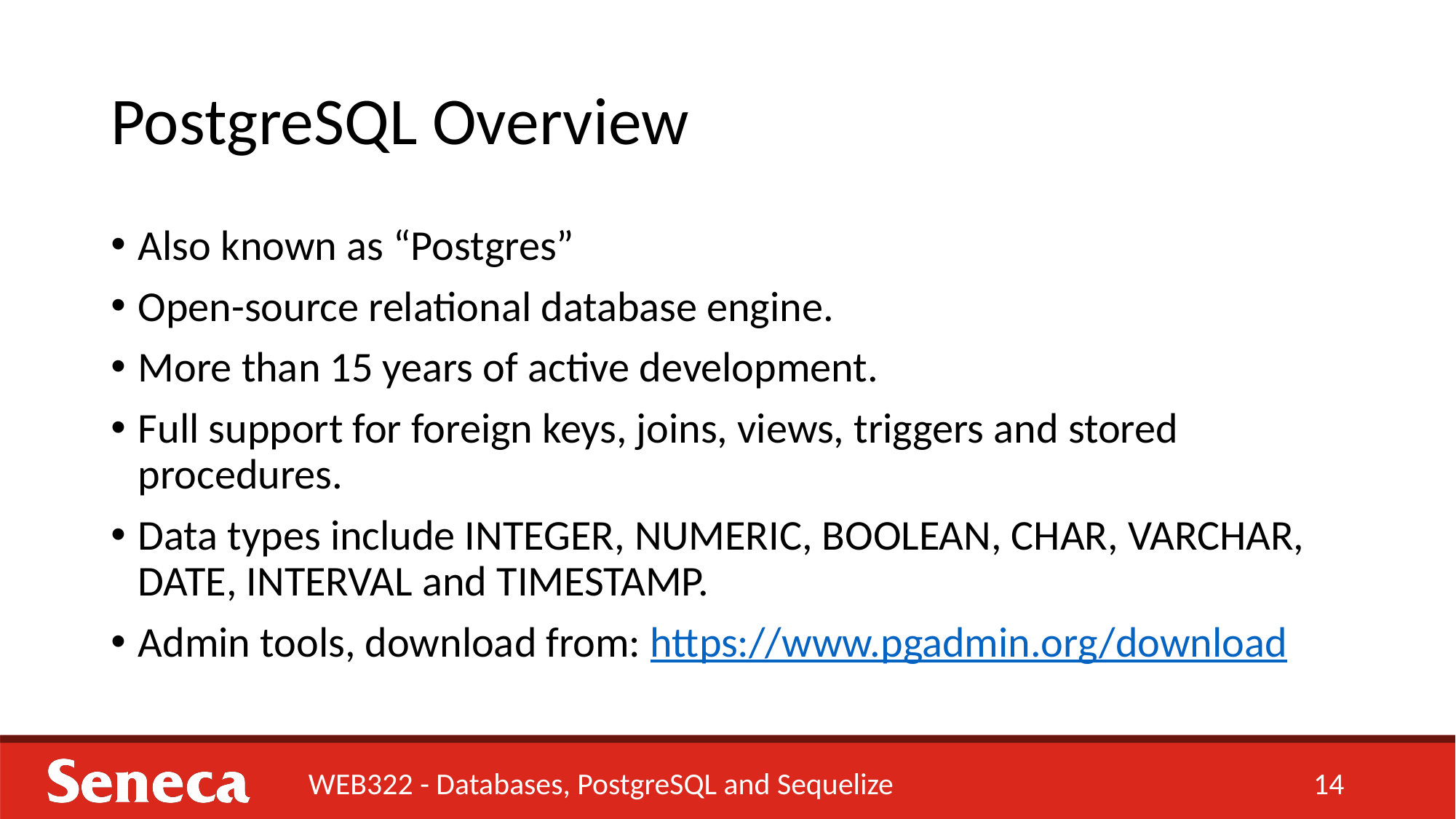

# PostgreSQL Overview
Also known as “Postgres”
Open-source relational database engine.
More than 15 years of active development.
Full support for foreign keys, joins, views, triggers and stored procedures.
Data types include INTEGER, NUMERIC, BOOLEAN, CHAR, VARCHAR, DATE, INTERVAL and TIMESTAMP.
Admin tools, download from: https://www.pgadmin.org/download
WEB322 - Databases, PostgreSQL and Sequelize
14